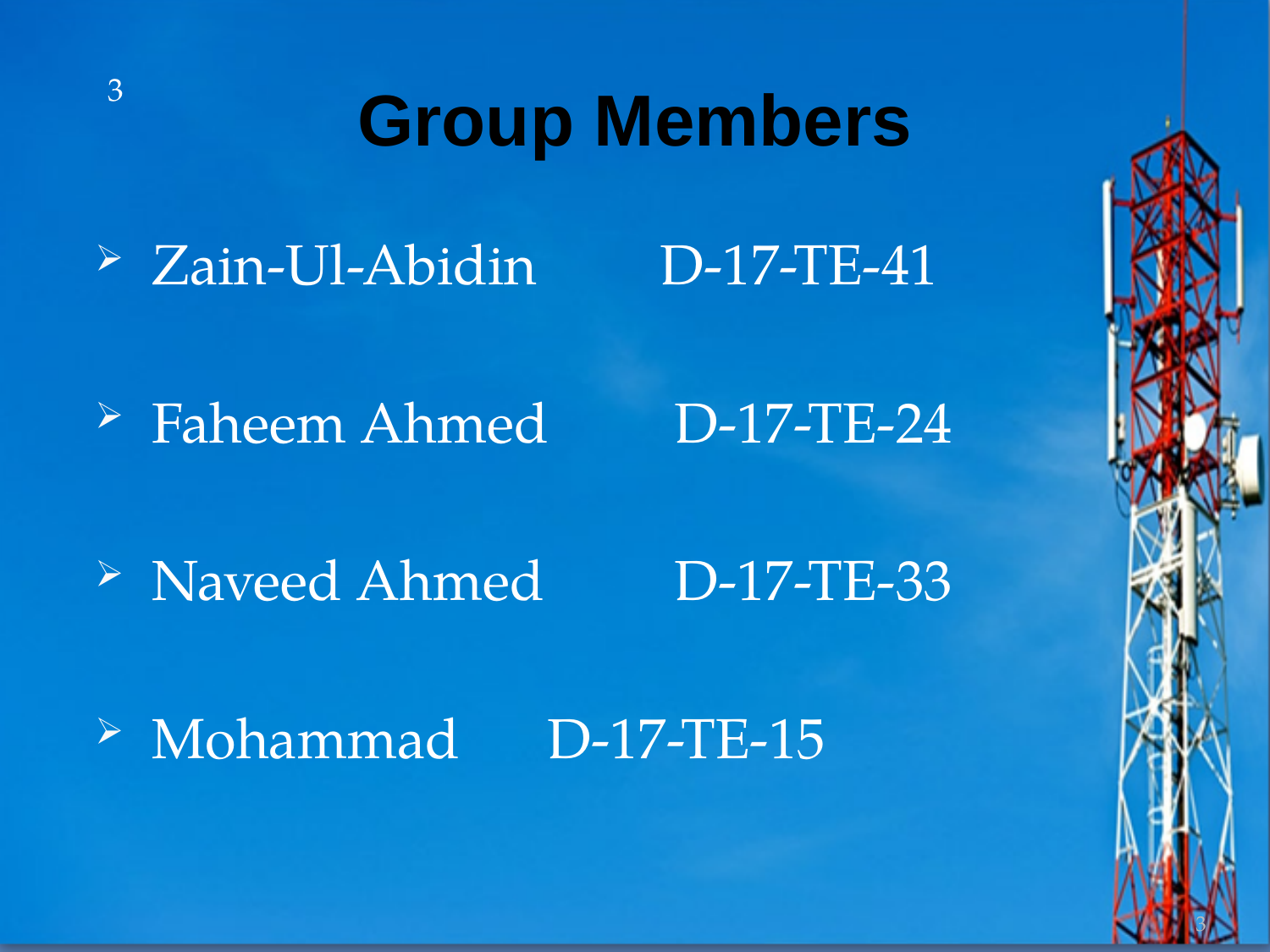

# Group Members
3
Zain-Ul-Abidin 	D-17-TE-41

Faheem Ahmed	 D-17-TE-24

Naveed Ahmed 	 D-17-TE-33

Mohammad 	 D-17-TE-15

3